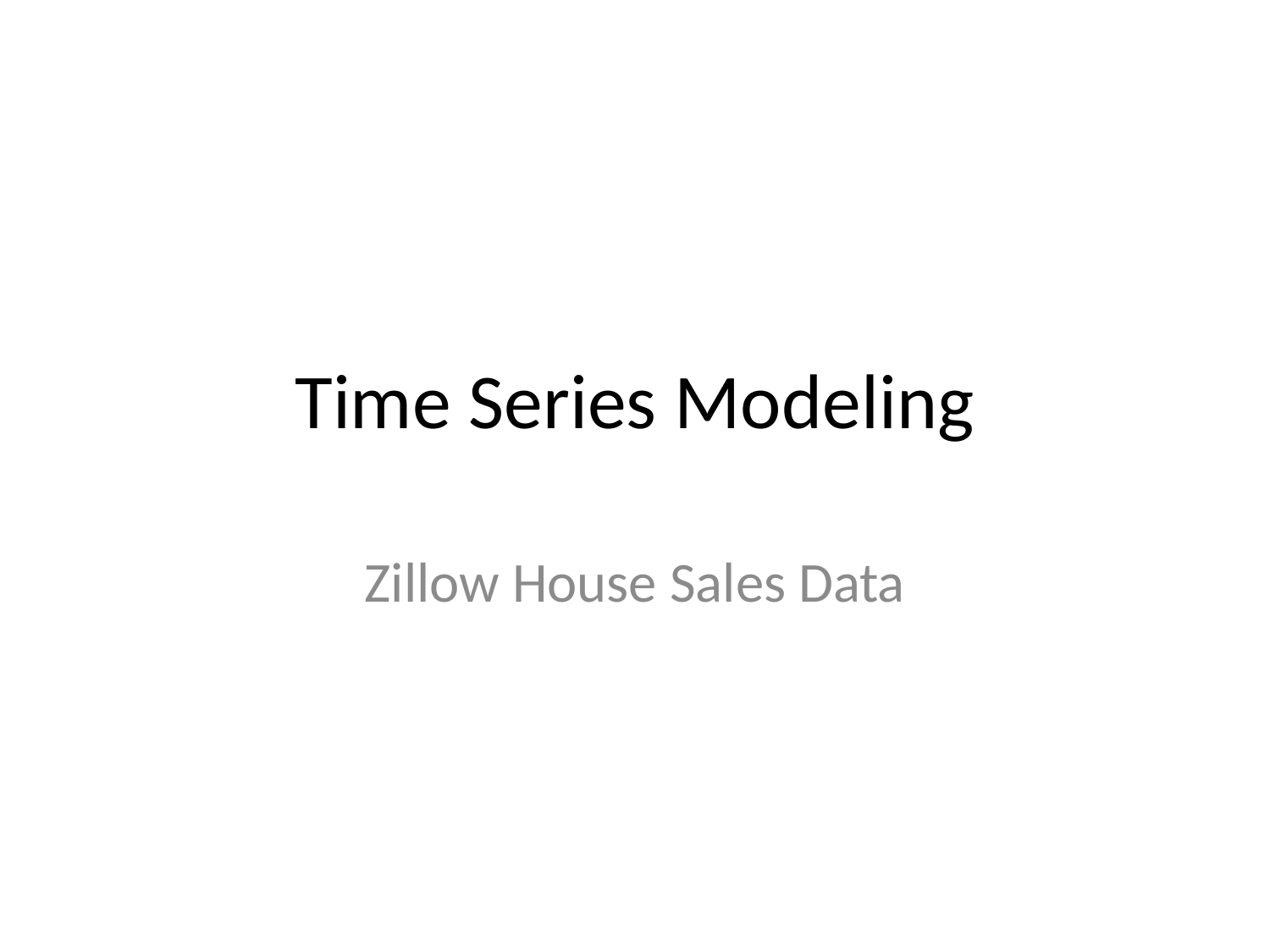

# Time Series Modeling
Zillow House Sales Data